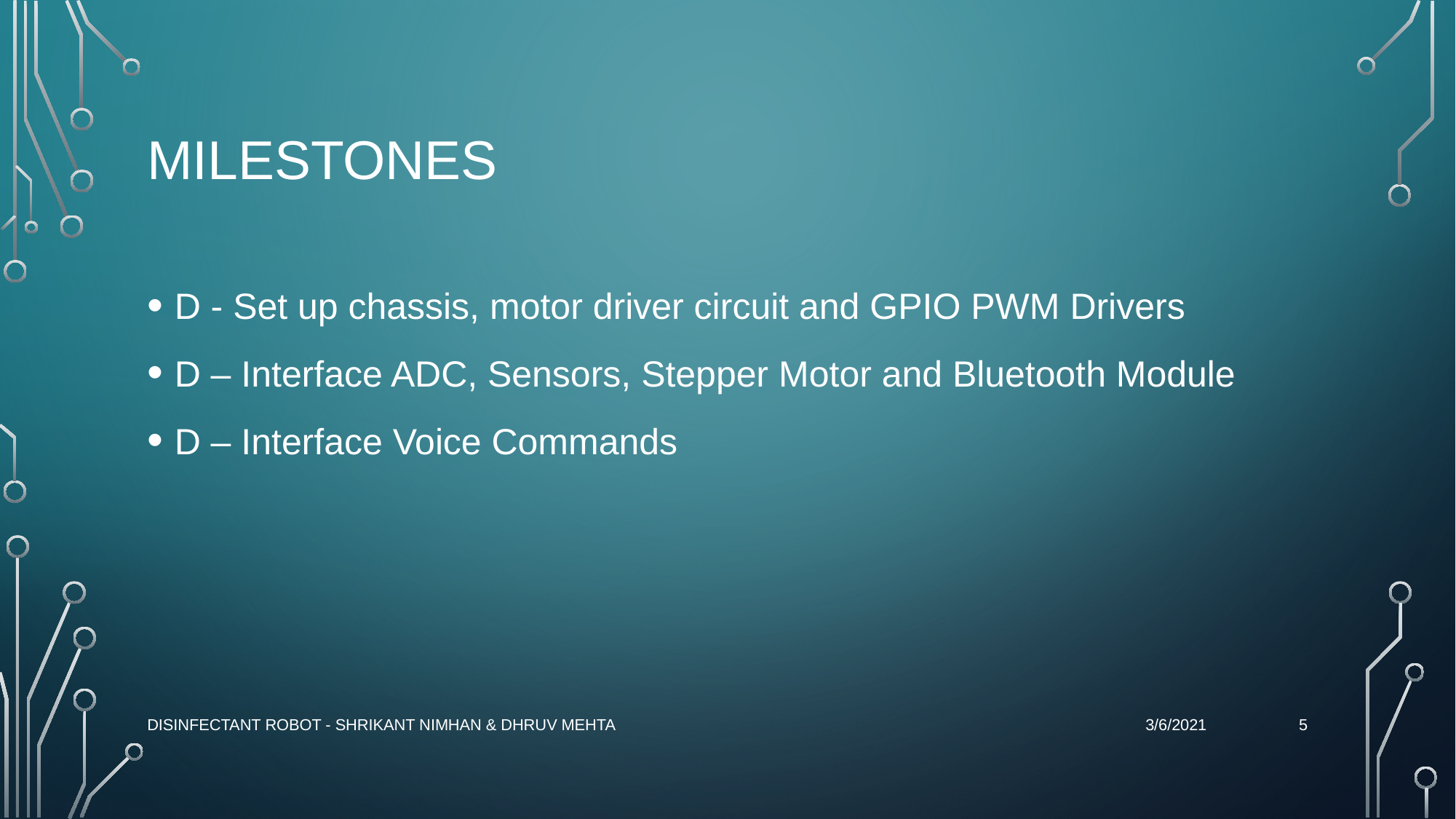

# Milestones
D - Set up chassis, motor driver circuit and GPIO PWM Drivers
D – Interface ADC, Sensors, Stepper Motor and Bluetooth Module
D – Interface Voice Commands
5
Disinfectant Robot - Shrikant Nimhan & Dhruv Mehta
3/6/2021